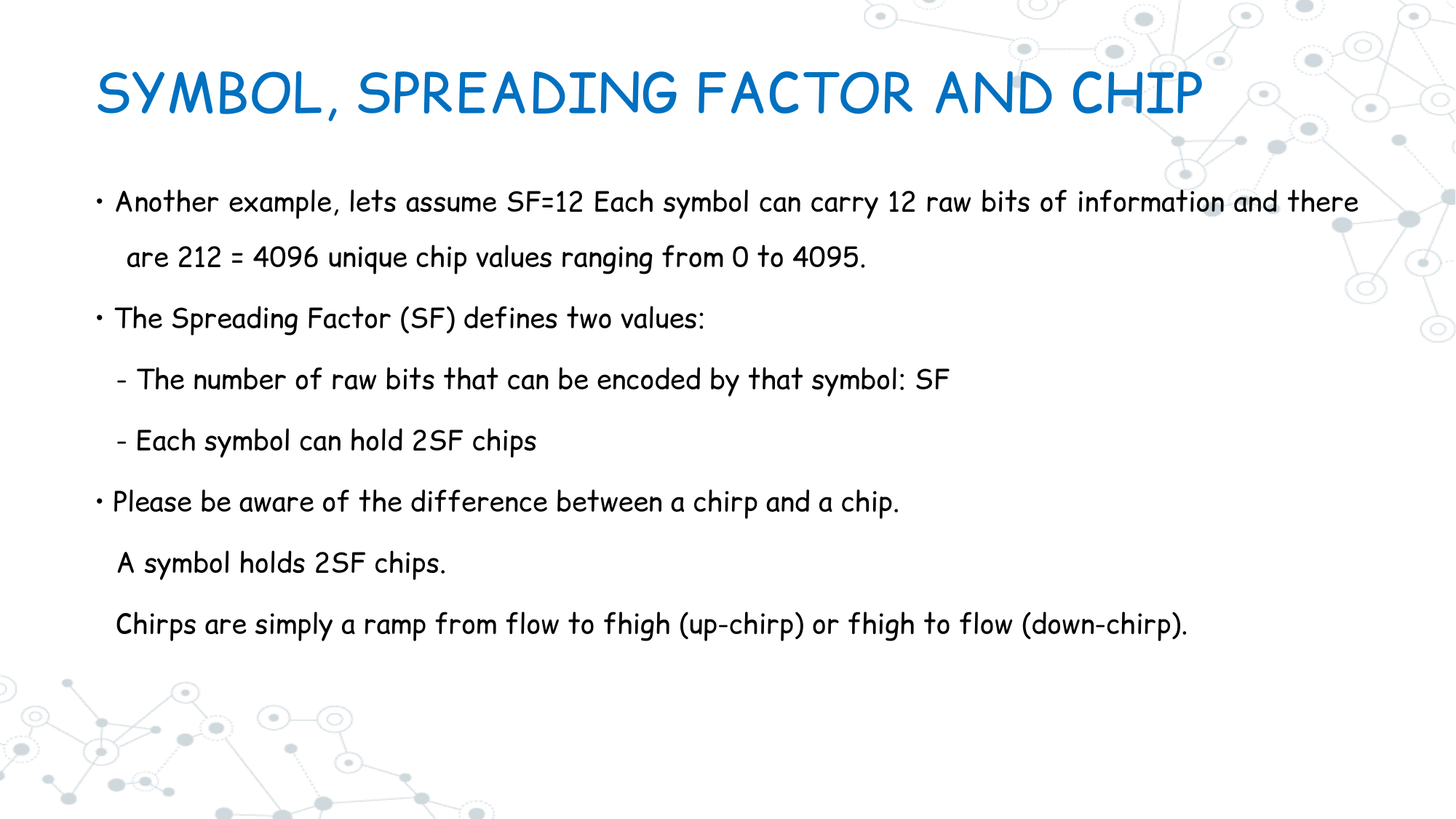

# SYMBOL, SPREADING FACTOR AND CHIP
• Another example, lets assume SF=12 Each symbol can carry 12 raw bits of information and there are 212 = 4096 unique chip values ranging from 0 to 4095.
• The Spreading Factor (SF) defines two values:
- The number of raw bits that can be encoded by that symbol: SF
- Each symbol can hold 2SF chips
• Please be aware of the difference between a chirp and a chip.
A symbol holds 2SF chips.
Chirps are simply a ramp from flow to fhigh (up-chirp) or fhigh to flow (down-chirp).